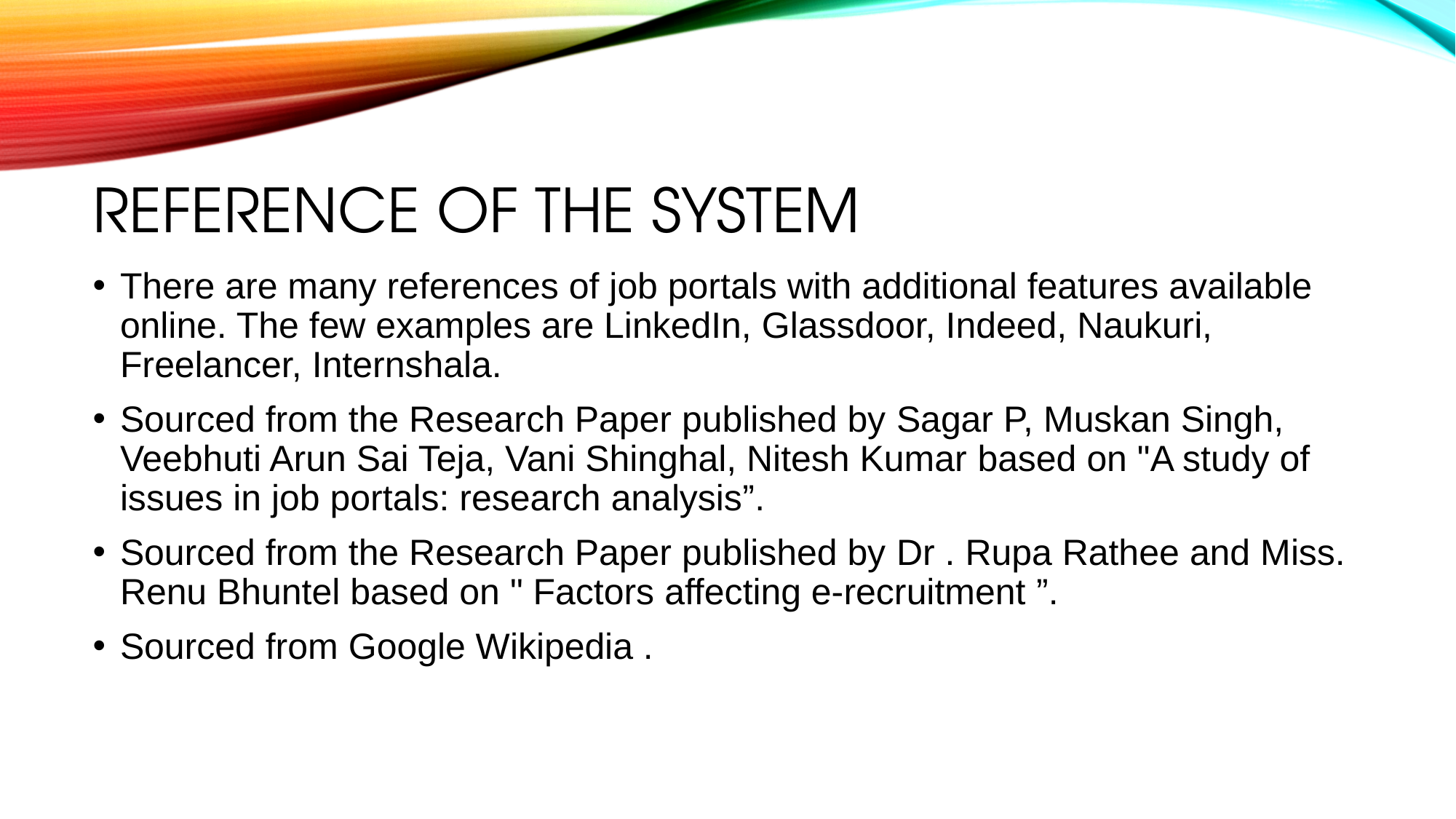

# Reference of the system
There are many references of job portals with additional features available online. The few examples are LinkedIn, Glassdoor, Indeed, Naukuri, Freelancer, Internshala.
Sourced from the Research Paper published by Sagar P, Muskan Singh, Veebhuti Arun Sai Teja, Vani Shinghal, Nitesh Kumar based on "A study of issues in job portals: research analysis”.
Sourced from the Research Paper published by Dr . Rupa Rathee and Miss. Renu Bhuntel based on " Factors affecting e-recruitment ”.
Sourced from Google Wikipedia .